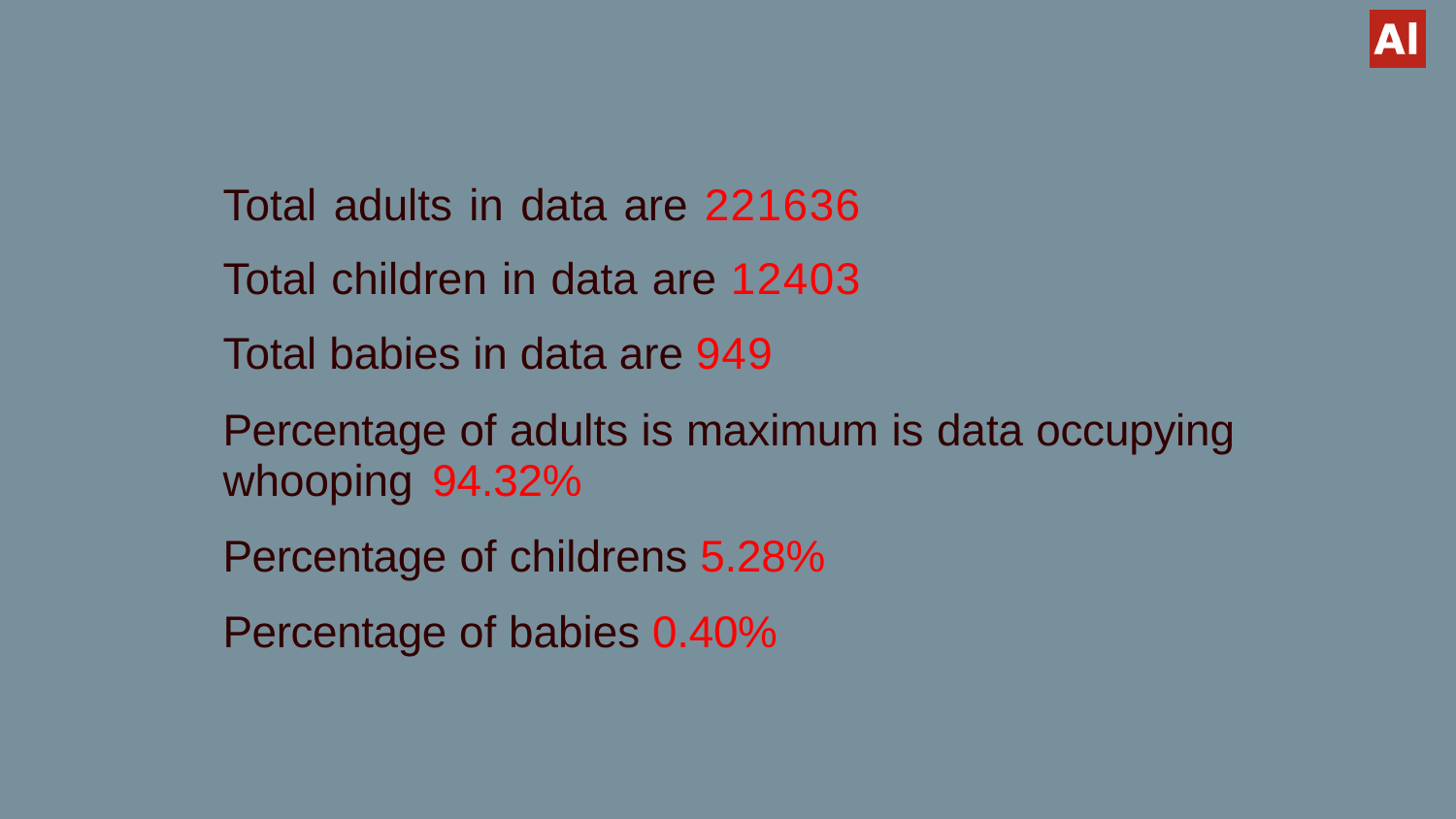

Total adults in data are 221636 Total children in data are 12403 Total babies in data are 949
Percentage of adults is maximum is data occupying whooping 94.32%
Percentage of childrens 5.28% Percentage of babies 0.40%